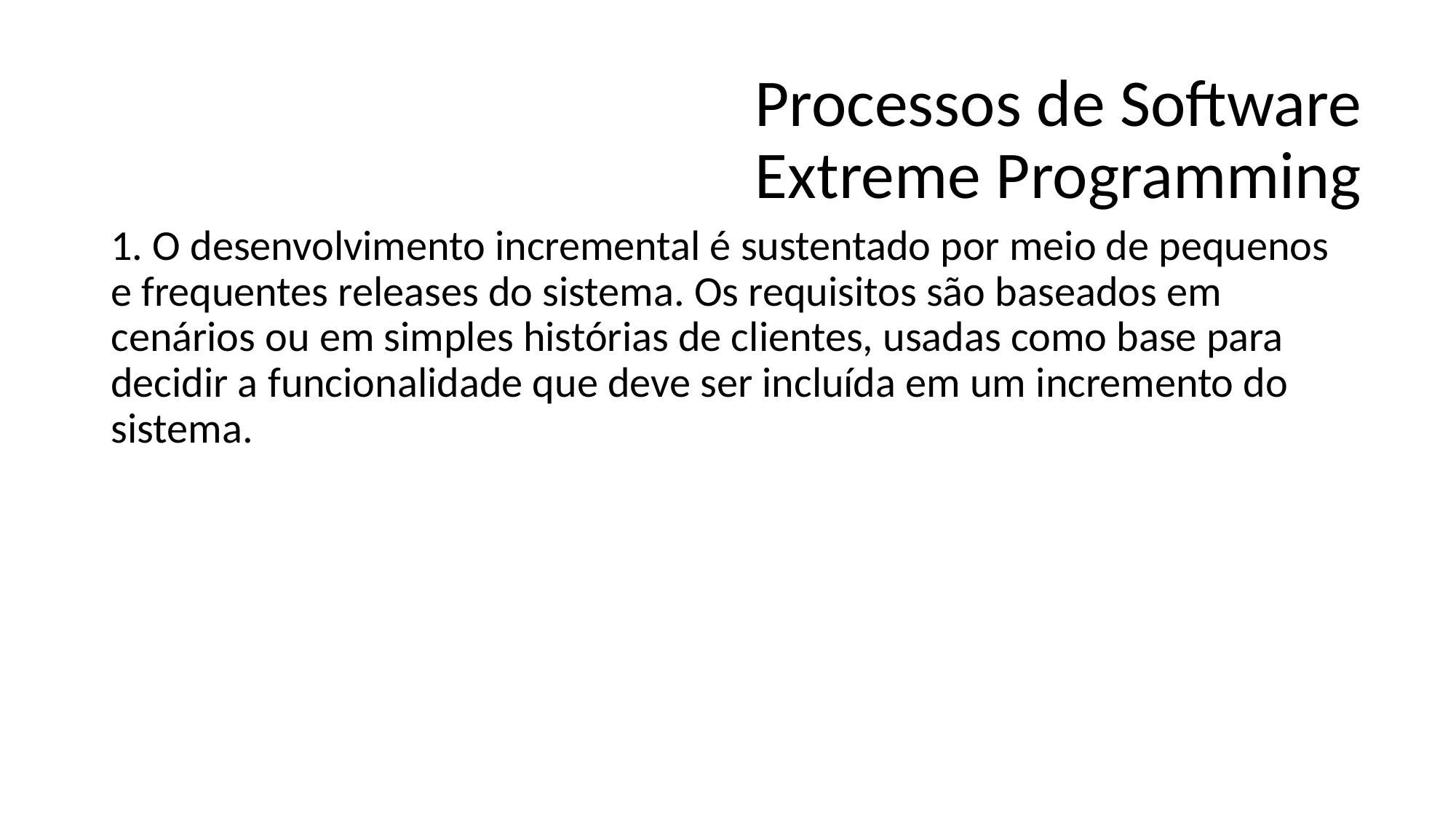

Processos de Software
Extreme Programming
1. O desenvolvimento incremental é sustentado por meio de pequenos e frequentes releases do sistema. Os requisitos são baseados em cenários ou em simples histórias de clientes, usadas como base para decidir a funcionalidade que deve ser incluída em um incremento do sistema.